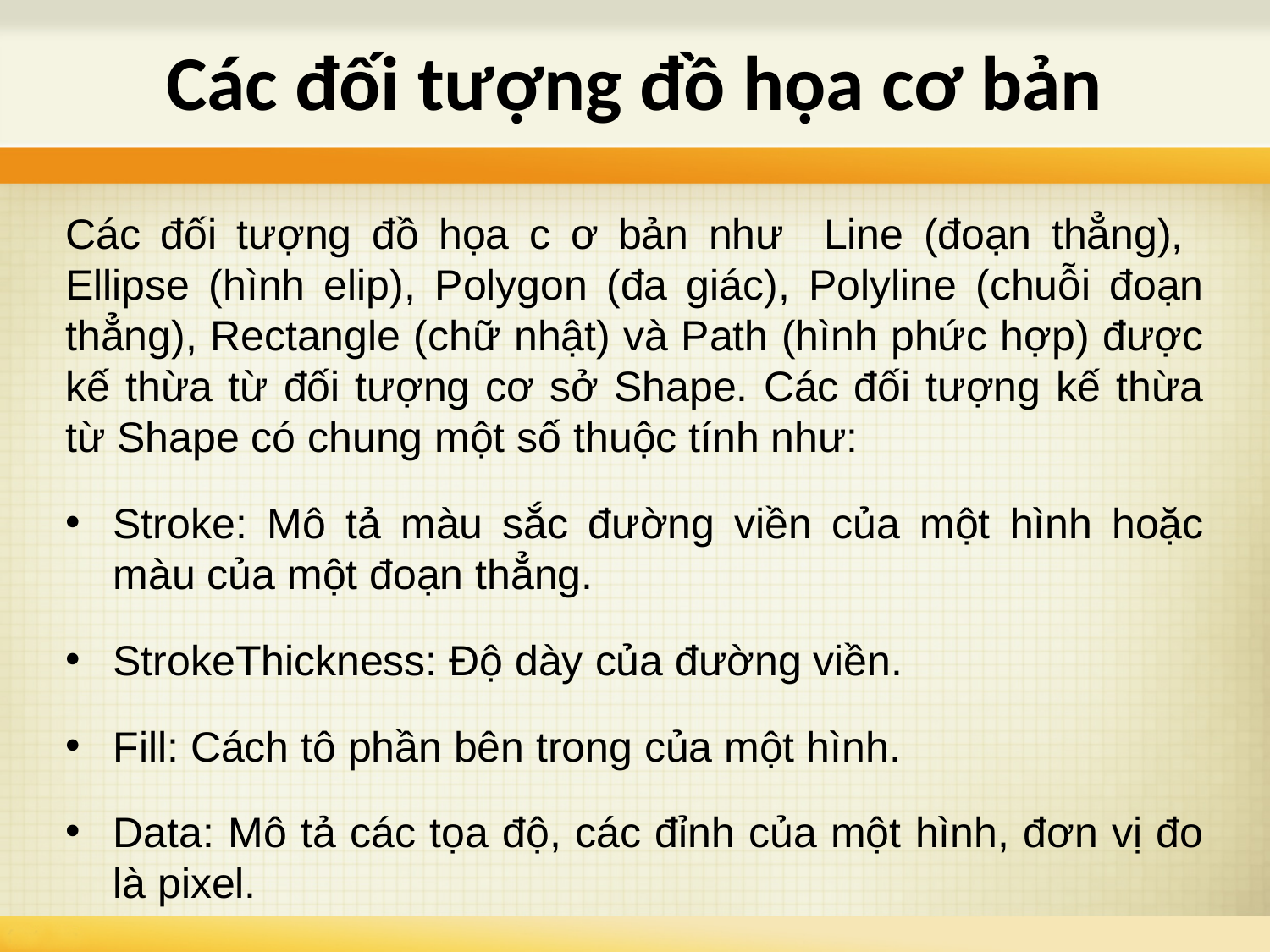

# Các đối tượng đồ họa cơ bản
Các đối tượng đồ họa c ơ bản như  Line (đoạn thẳng),  Ellipse (hình elip), Polygon (đa giác), Polyline (chuỗi đoạn thẳng), Rectangle (chữ nhật) và Path (hình phức hợp) được kế thừa từ đối tượng cơ sở Shape. Các đối tượng kế thừa từ Shape có chung một số thuộc tính như:
Stroke: Mô tả màu sắc đường viền của một hình hoặc màu của một đoạn thẳng.
StrokeThickness: Độ dày của đường viền.
Fill: Cách tô phần bên trong của một hình.
Data: Mô tả các tọa độ, các đỉnh của một hình, đơn vị đo là pixel.